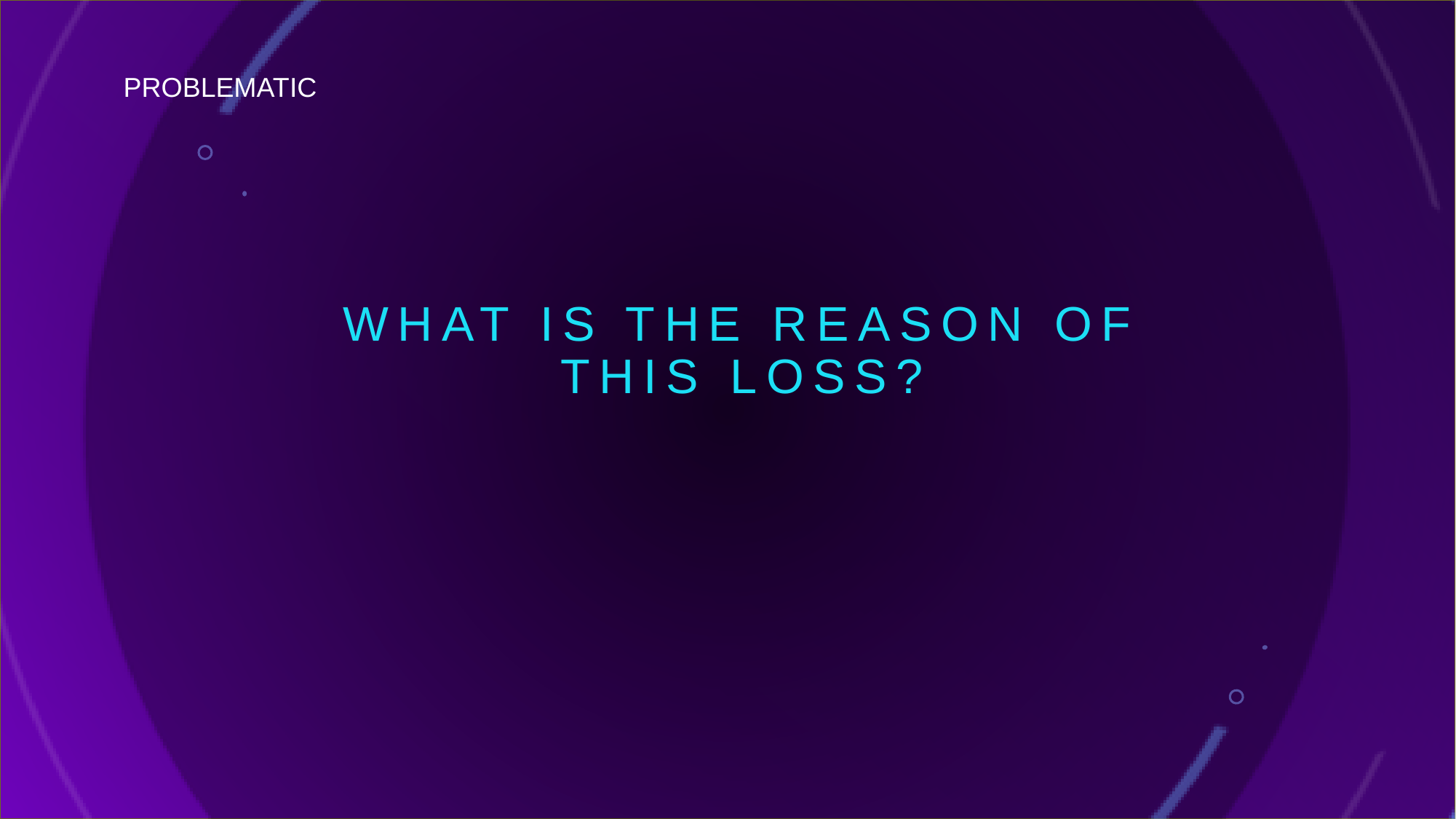

PROBLEMATIC
# What is the reason of this loss?